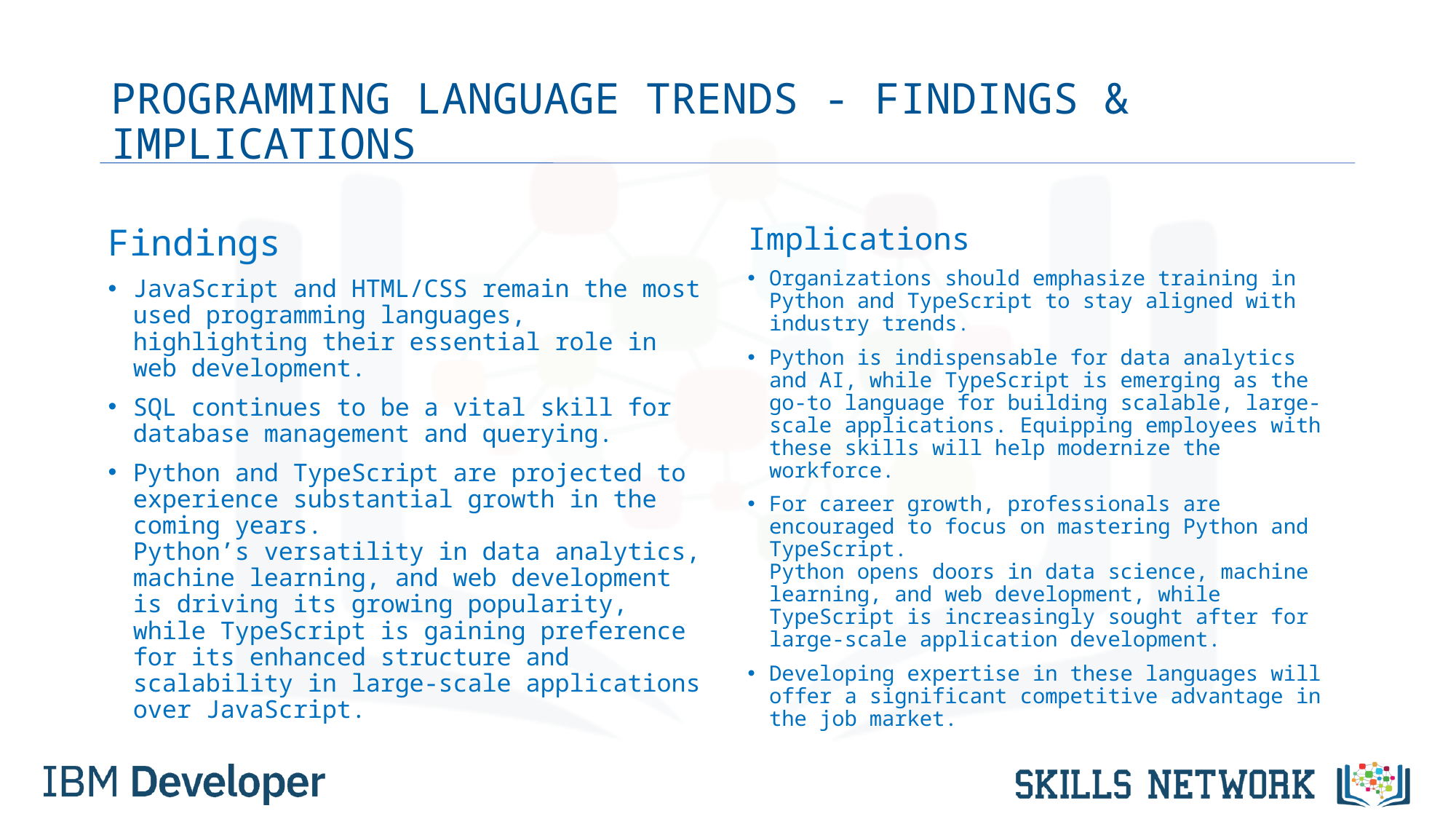

# PROGRAMMING LANGUAGE TRENDS - FINDINGS & IMPLICATIONS
Implications
Organizations should emphasize training in Python and TypeScript to stay aligned with industry trends.
Python is indispensable for data analytics and AI, while TypeScript is emerging as the go-to language for building scalable, large-scale applications. Equipping employees with these skills will help modernize the workforce.
For career growth, professionals are encouraged to focus on mastering Python and TypeScript.
Python opens doors in data science, machine learning, and web development, while TypeScript is increasingly sought after for large-scale application development.
Developing expertise in these languages will offer a significant competitive advantage in the job market.
Findings
JavaScript and HTML/CSS remain the most used programming languages, highlighting their essential role in web development.
SQL continues to be a vital skill for database management and querying.
Python and TypeScript are projected to experience substantial growth in the coming years.
Python’s versatility in data analytics, machine learning, and web development is driving its growing popularity, while TypeScript is gaining preference for its enhanced structure and scalability in large-scale applications over JavaScript.